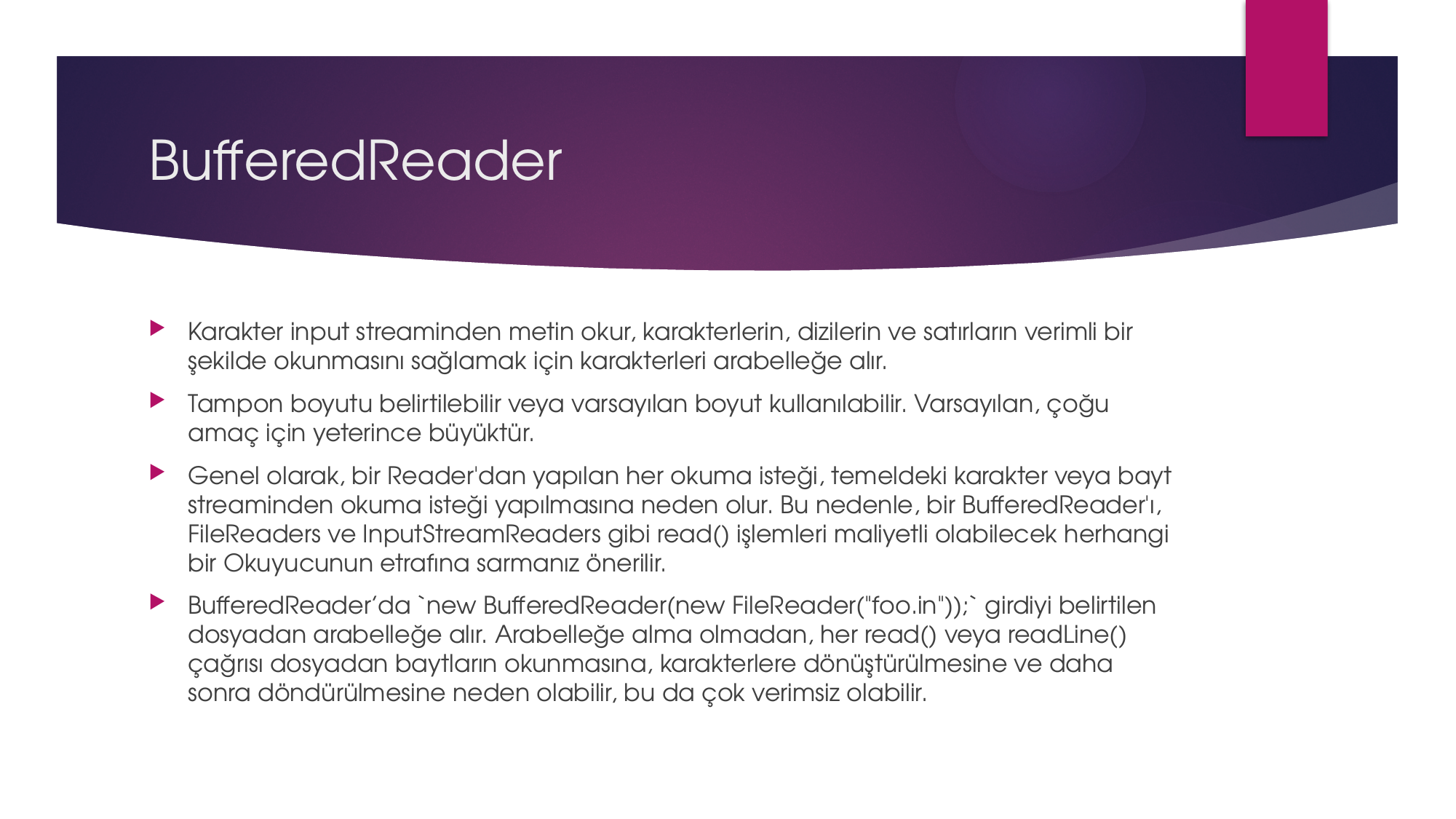

# BufferedReader
Karakter input streaminden metin okur, karakterlerin, dizilerin ve satırların verimli bir şekilde okunmasını sağlamak için karakterleri arabelleğe alır.
Tampon boyutu belirtilebilir veya varsayılan boyut kullanılabilir. Varsayılan, çoğu amaç için yeterince büyüktür.
Genel olarak, bir Reader'dan yapılan her okuma isteği, temeldeki karakter veya bayt streaminden okuma isteği yapılmasına neden olur. Bu nedenle, bir BufferedReader'ı, FileReaders ve InputStreamReaders gibi read() işlemleri maliyetli olabilecek herhangi bir Okuyucunun etrafına sarmanız önerilir.
BufferedReader’da `new BufferedReader(new FileReader("foo.in"));` girdiyi belirtilen dosyadan arabelleğe alır. Arabelleğe alma olmadan, her read() veya readLine() çağrısı dosyadan baytların okunmasına, karakterlere dönüştürülmesine ve daha sonra döndürülmesine neden olabilir, bu da çok verimsiz olabilir.